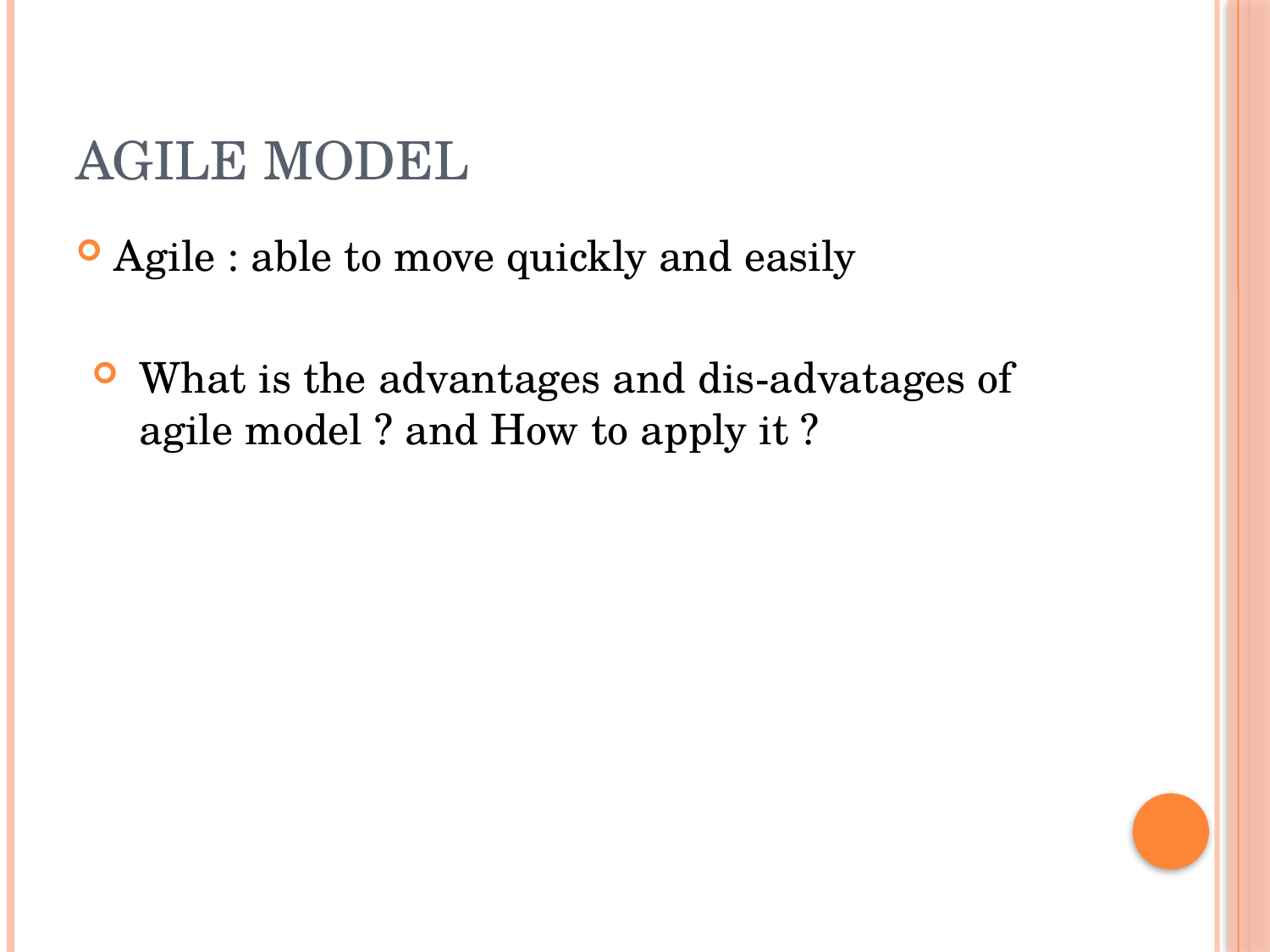

# Agile model
Agile : able to move quickly and easily

What is the advantages and dis-advatages of agile model ? and How to apply it ?